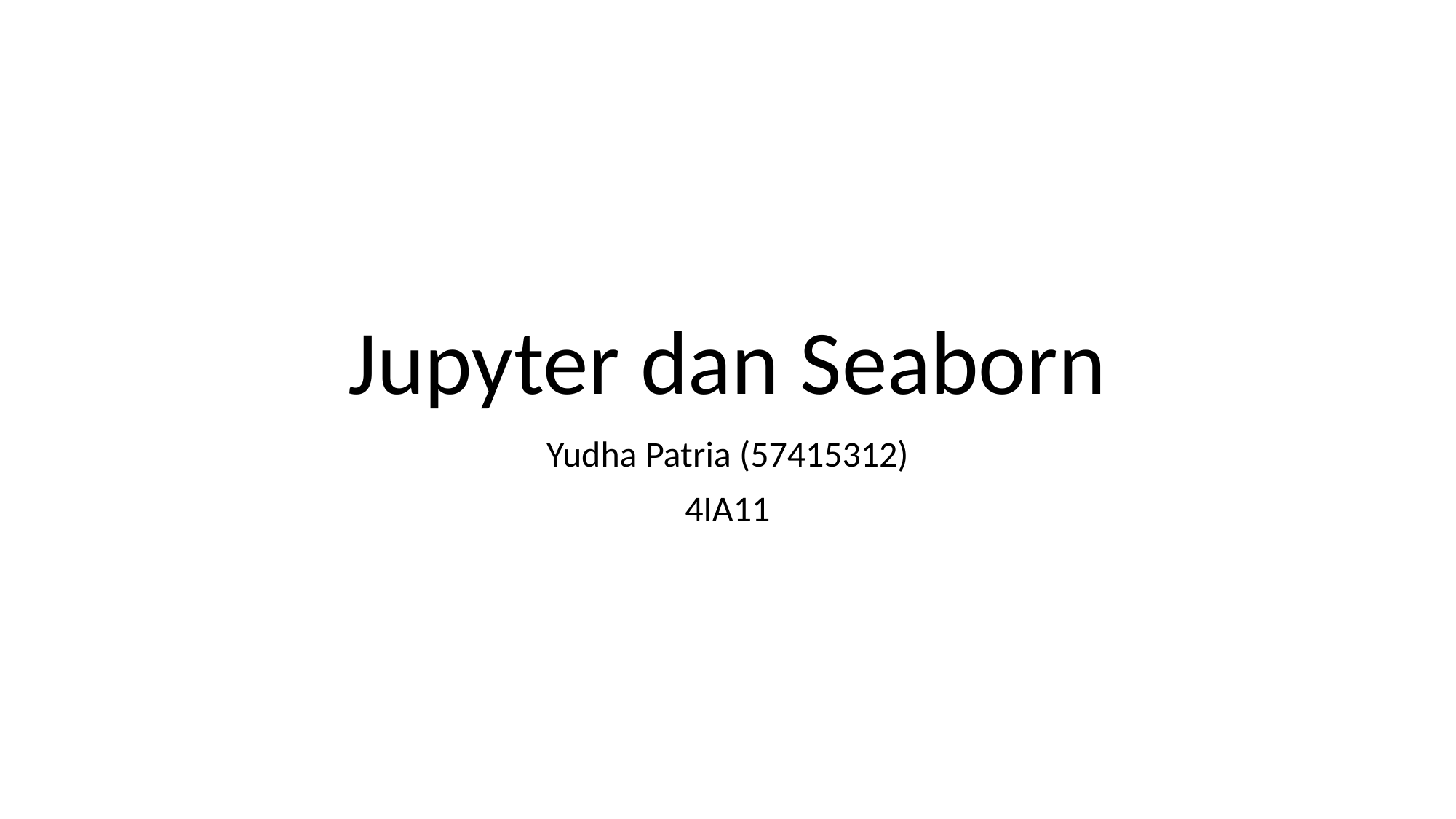

# Jupyter dan Seaborn
Yudha Patria (57415312)
4IA11